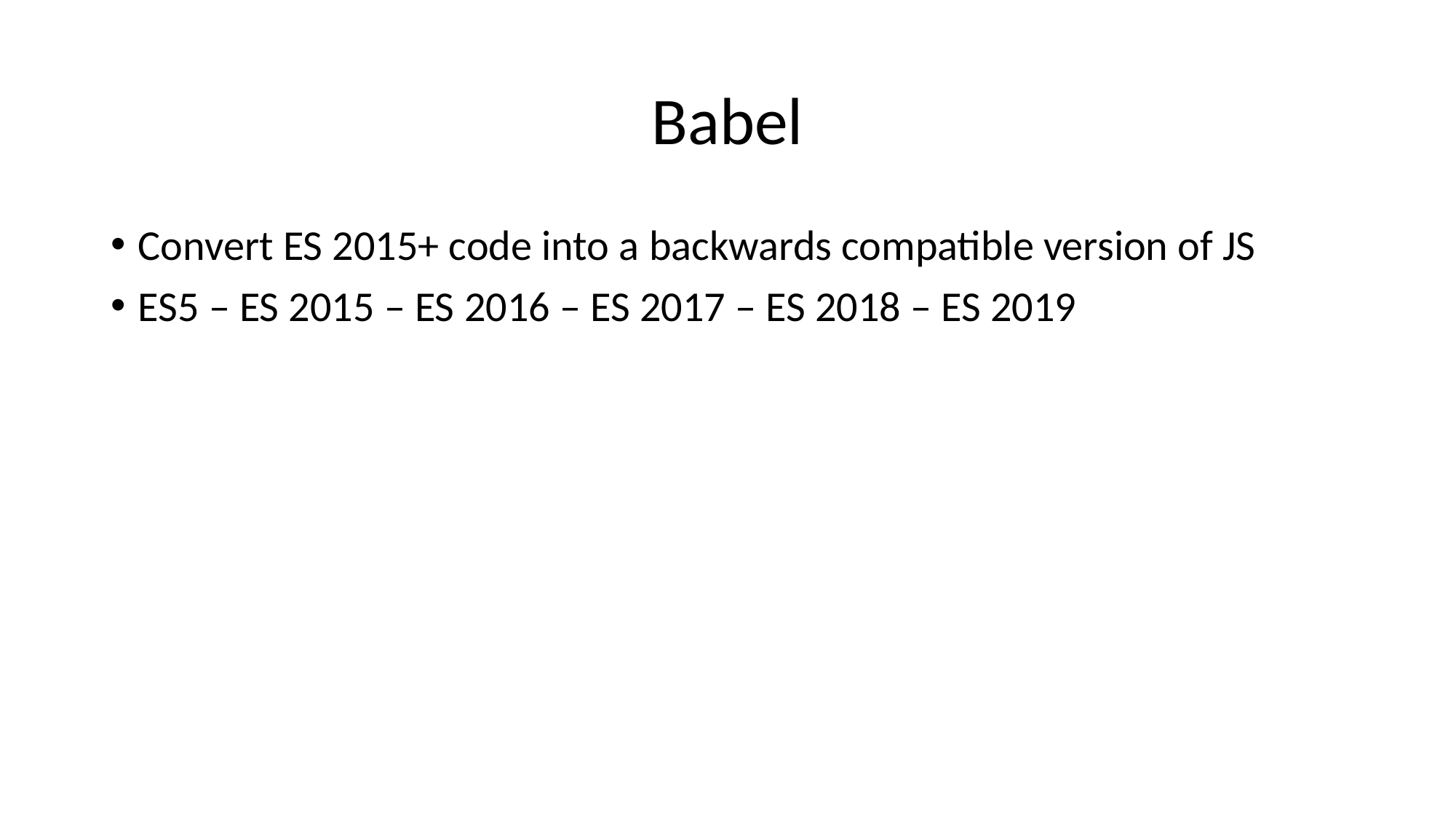

# Babel
Convert ES 2015+ code into a backwards compatible version of JS
ES5 – ES 2015 – ES 2016 – ES 2017 – ES 2018 – ES 2019